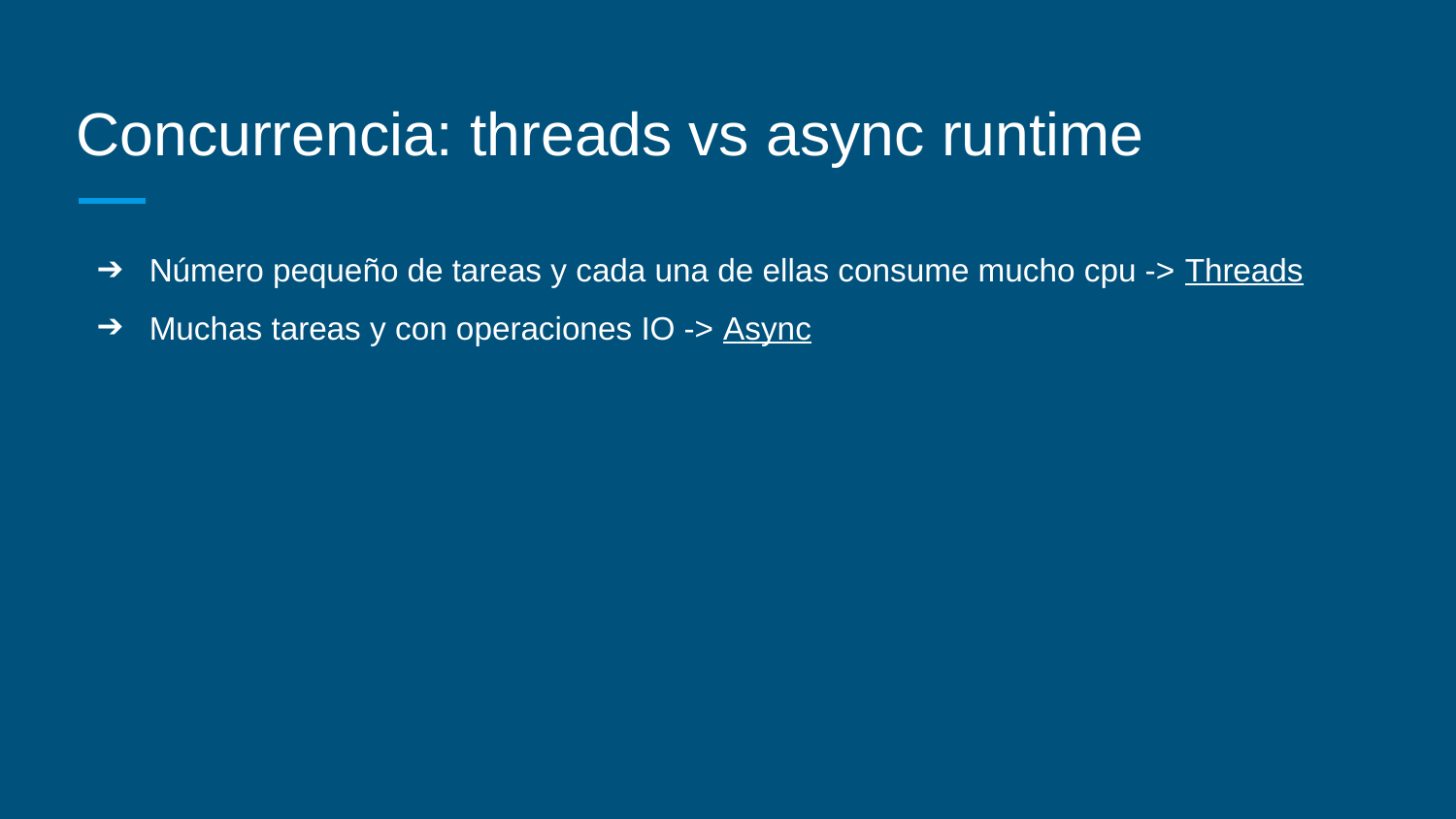

# Concurrencia: threads vs async runtime
Número pequeño de tareas y cada una de ellas consume mucho cpu -> Threads
Muchas tareas y con operaciones IO -> Async